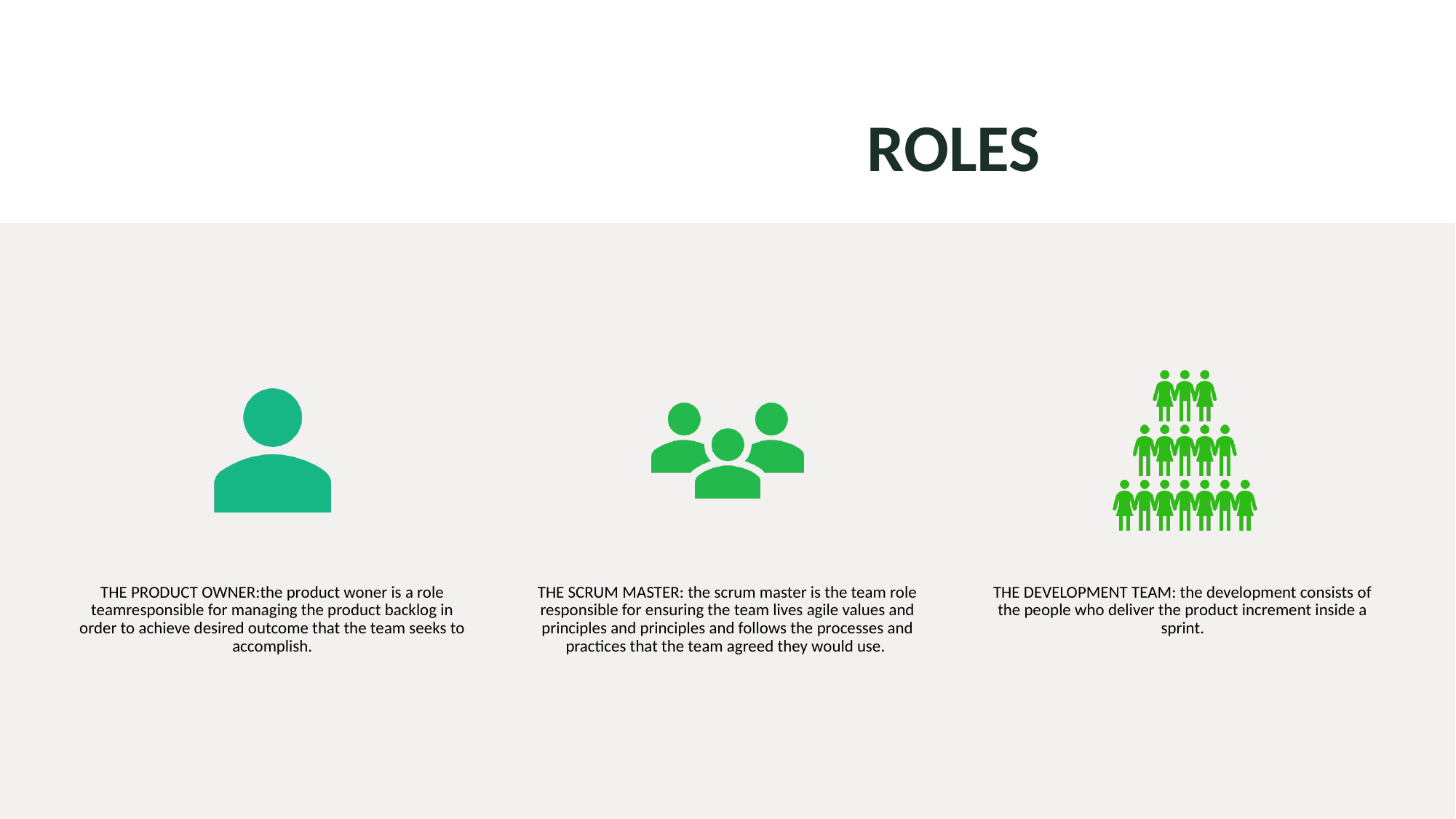

# ROLES

THE PRODUCT OWNER:the product woner is a role teamresponsible for managing the product backlog in order to achieve desired outcome that the team seeks to accomplish.
THE SCRUM MASTER: the scrum master is the team role responsible for ensuring the team lives agile values and principles and principles and follows the processes and practices that the team agreed they would use.
THE DEVELOPMENT TEAM: the development consists of the people who deliver the product increment inside a sprint.